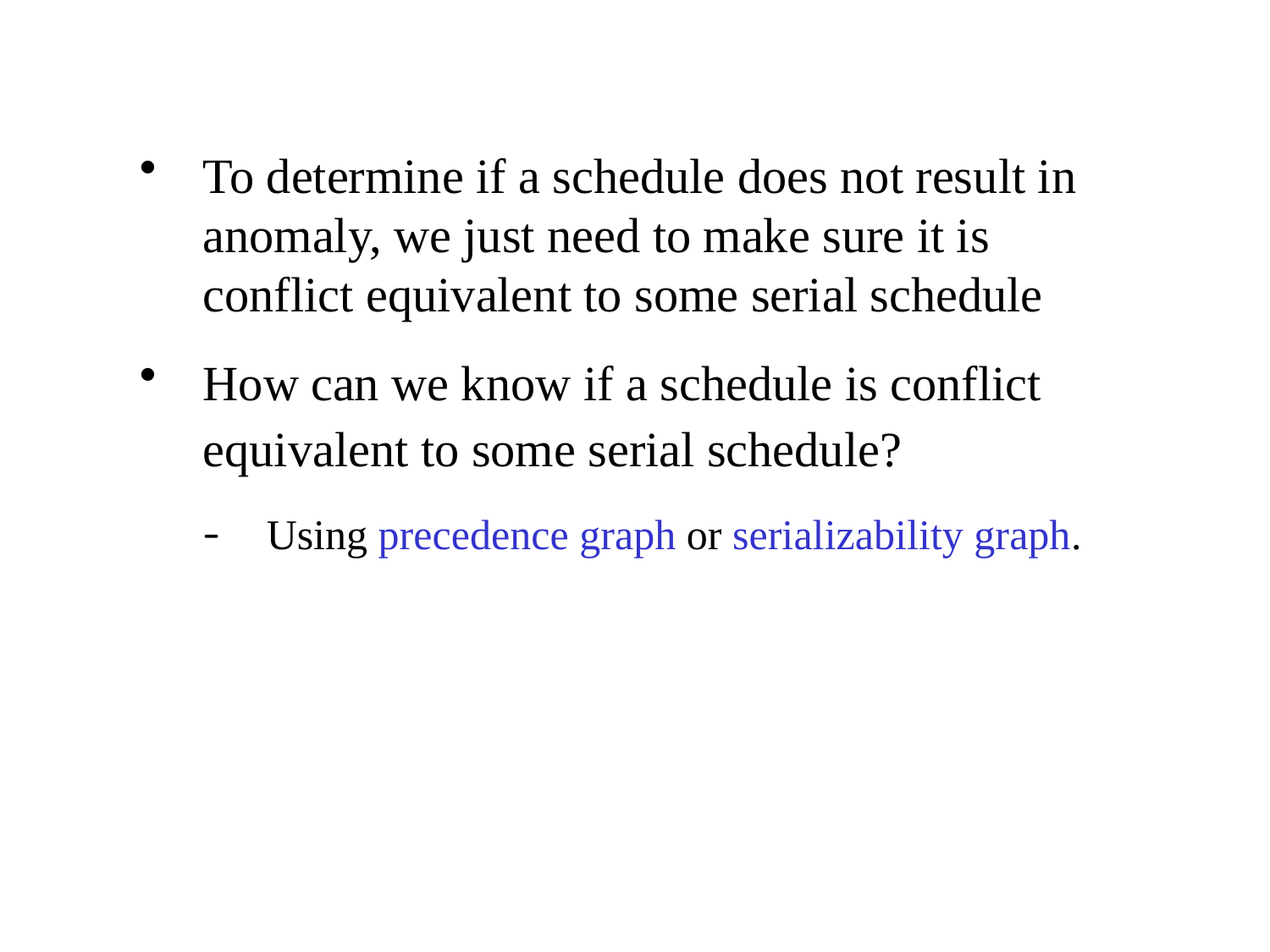

To determine if a schedule does not result in anomaly, we just need to make sure it is conflict equivalent to some serial schedule

How can we know if a schedule is conflict equivalent to some serial schedule?

Using precedence graph or serializability graph.